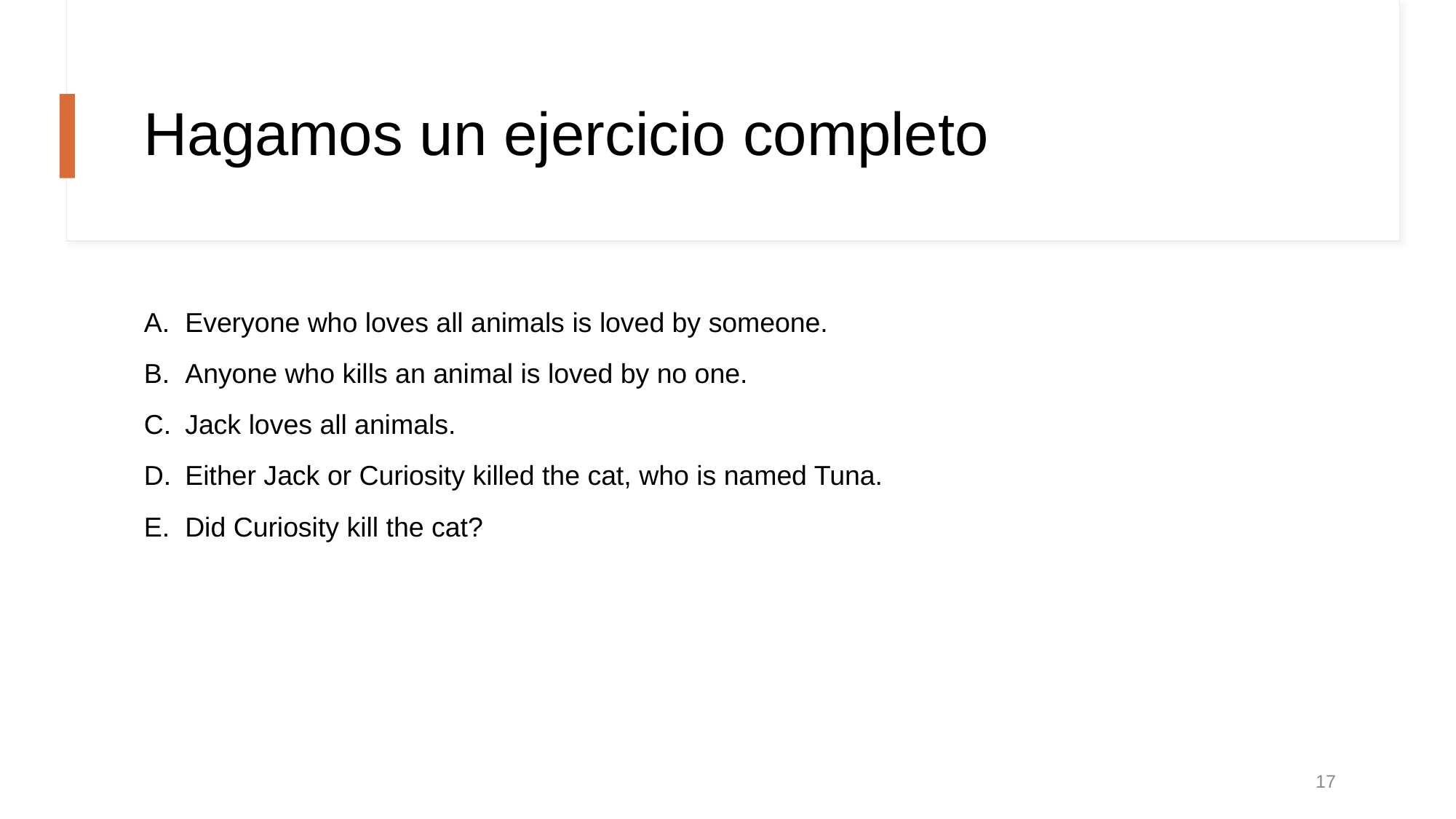

# Hagamos un ejercicio completo
Everyone who loves all animals is loved by someone.
Anyone who kills an animal is loved by no one.
Jack loves all animals.
Either Jack or Curiosity killed the cat, who is named Tuna.
Did Curiosity kill the cat?
17